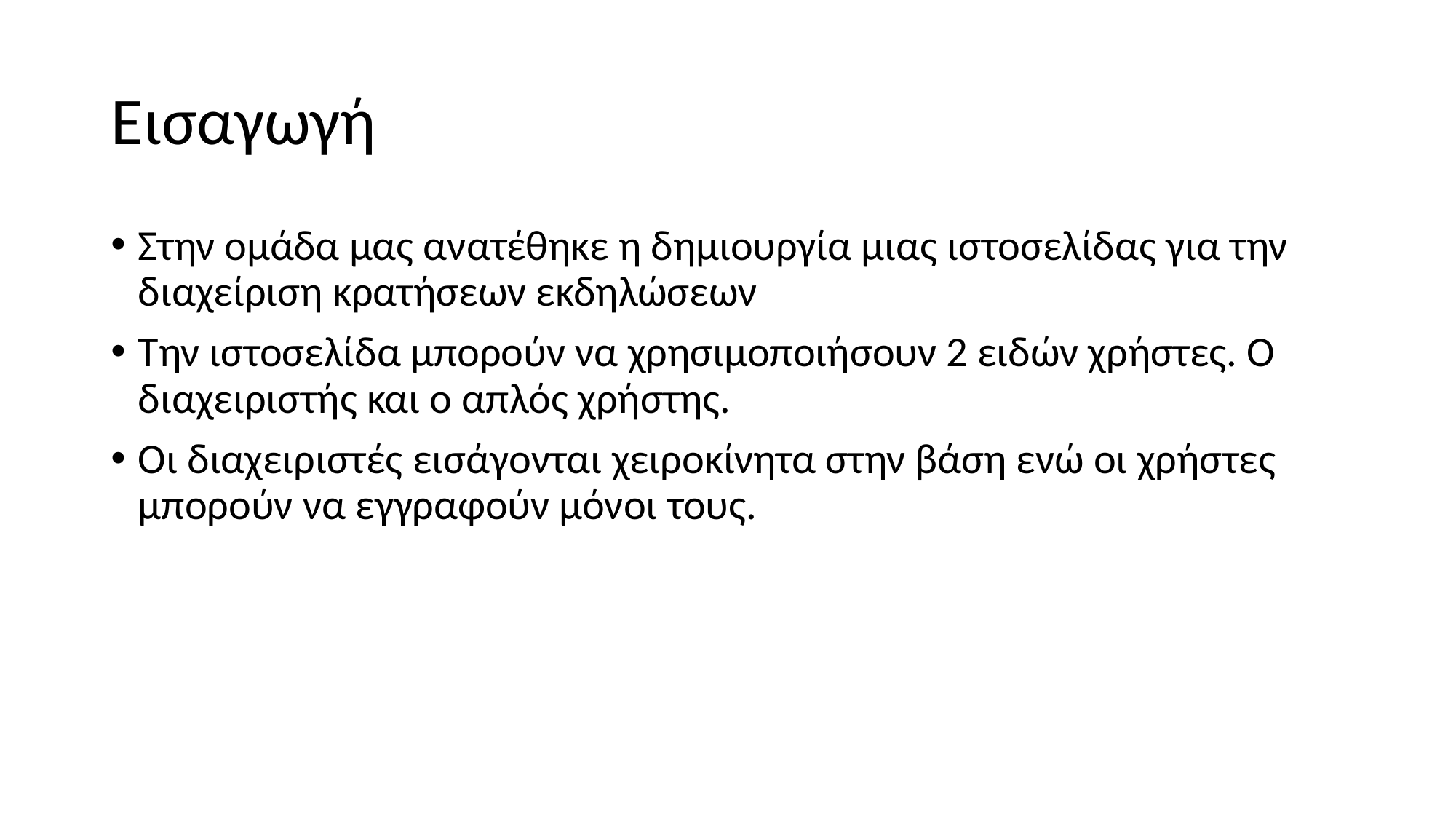

# Εισαγωγή
Στην ομάδα μας ανατέθηκε η δημιουργία μιας ιστοσελίδας για την διαχείριση κρατήσεων εκδηλώσεων
Την ιστοσελίδα μπορούν να χρησιμοποιήσουν 2 ειδών χρήστες. Ο διαχειριστής και ο απλός χρήστης.
Οι διαχειριστές εισάγονται χειροκίνητα στην βάση ενώ οι χρήστες μπορούν να εγγραφούν μόνοι τους.